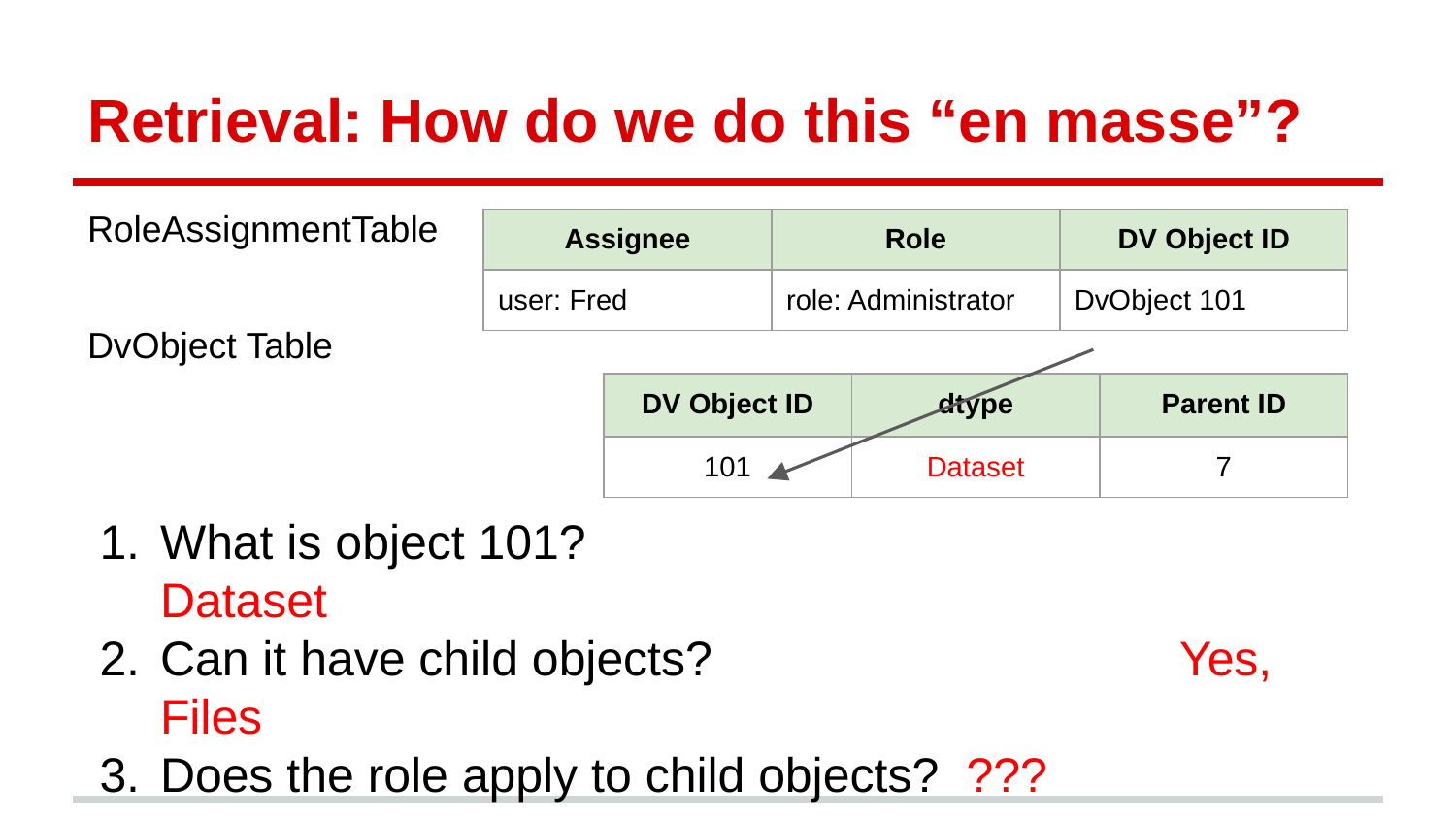

# Retrieval: How do we do this “en masse”?
RoleAssignmentTable

DvObject Table

What is object 101?  					Dataset
Can it have child objects?  				Yes, Files
Does the role apply to child objects?  ???
| Assignee | Role | DV Object ID |
| --- | --- | --- |
| user: Fred | role: Administrator | DvObject 101 |
| DV Object ID | dtype | Parent ID |
| --- | --- | --- |
| 101 | Dataset | 7 |